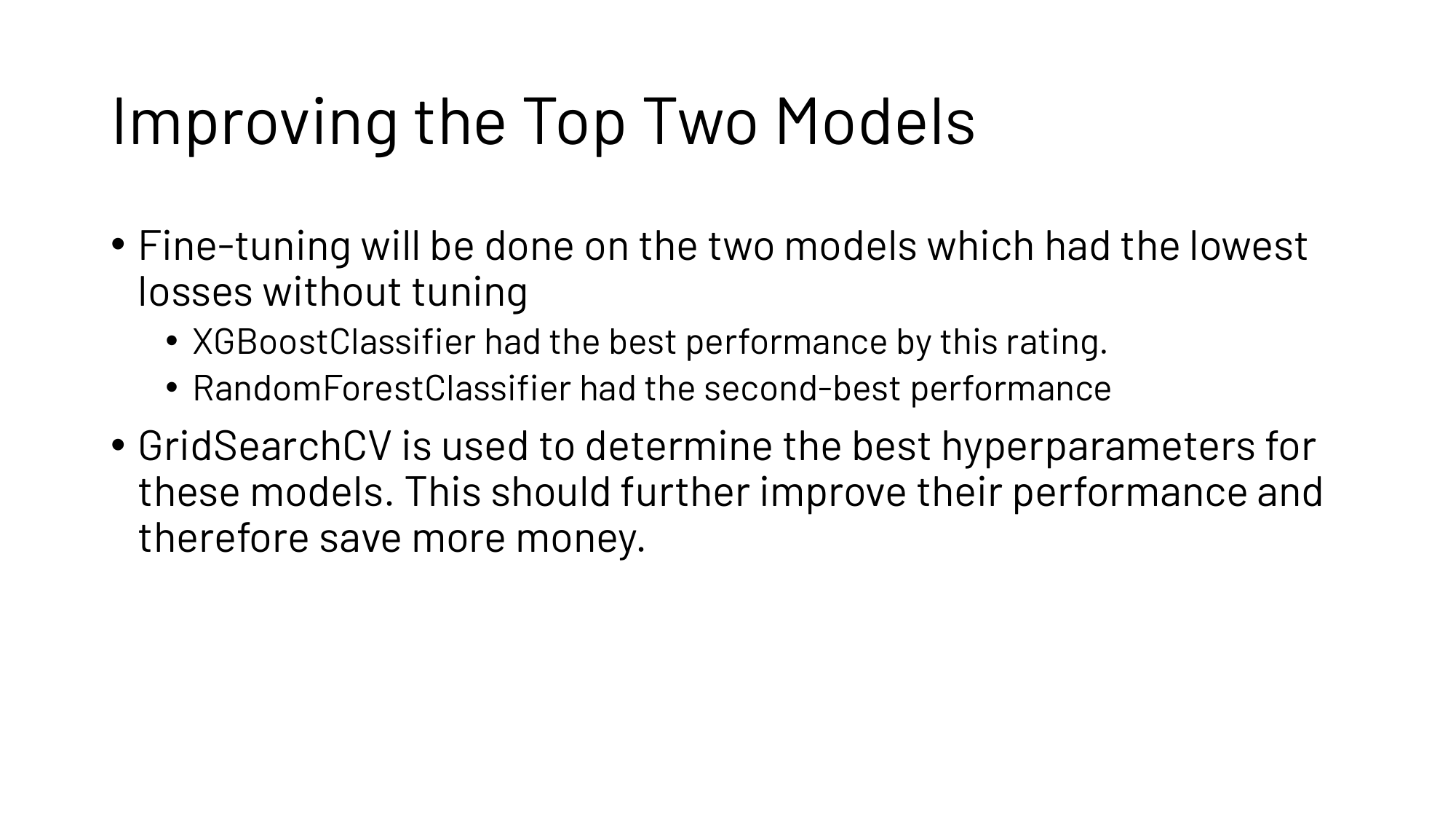

# Improving the Top Two Models
Fine-tuning will be done on the two models which had the lowest losses without tuning
XGBoostClassifier had the best performance by this rating.
RandomForestClassifier had the second-best performance
GridSearchCV is used to determine the best hyperparameters for these models. This should further improve their performance and therefore save more money.